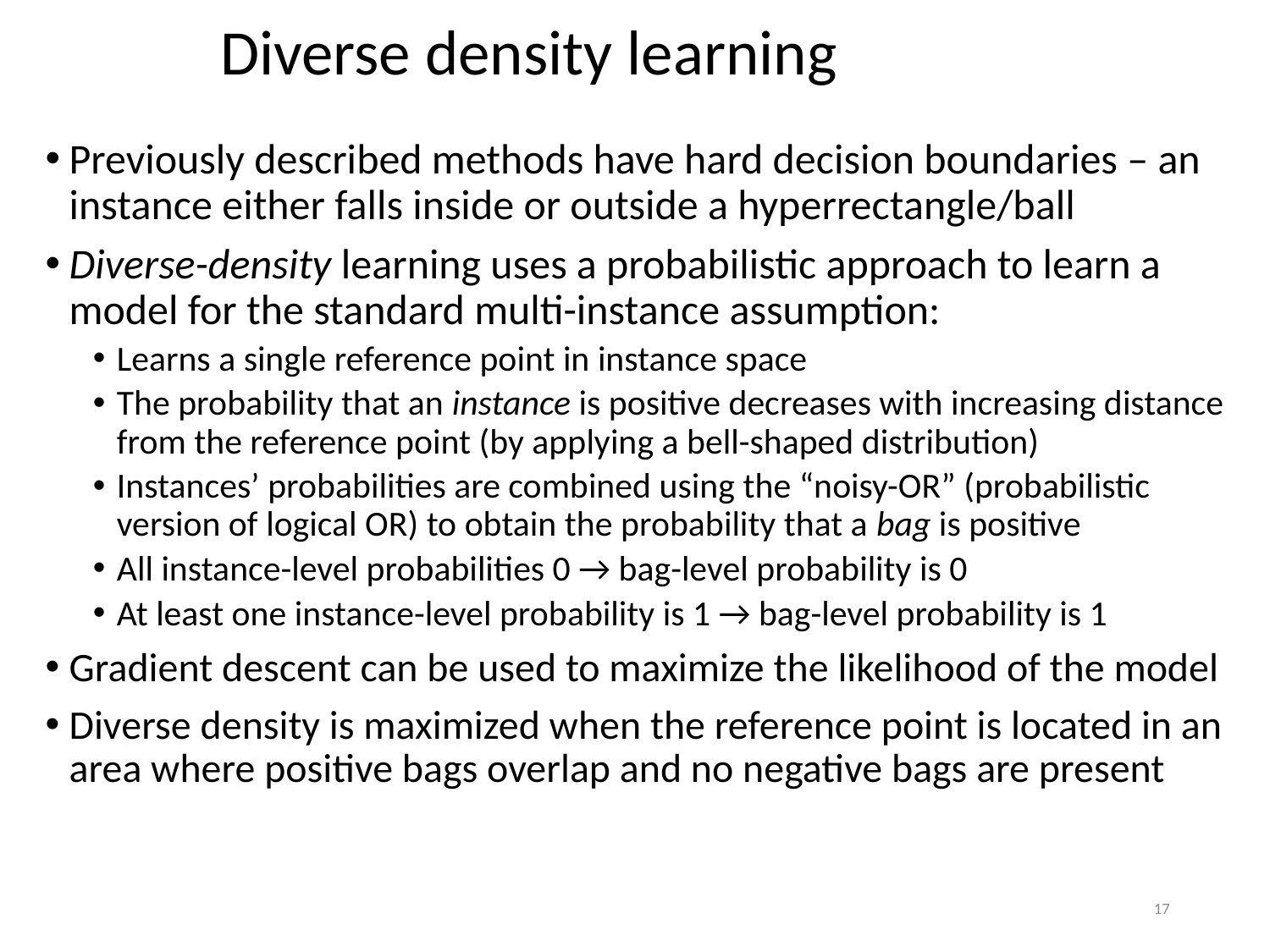

Diverse density learning
Previously described methods have hard decision boundaries – an instance either falls inside or outside a hyperrectangle/ball
Diverse-density learning uses a probabilistic approach to learn a model for the standard multi-instance assumption:
Learns a single reference point in instance space
The probability that an instance is positive decreases with increasing distance from the reference point (by applying a bell-shaped distribution)
Instances’ probabilities are combined using the “noisy-OR” (probabilistic version of logical OR) to obtain the probability that a bag is positive
All instance-level probabilities 0 → bag-level probability is 0
At least one instance-level probability is 1 → bag-level probability is 1
Gradient descent can be used to maximize the likelihood of the model
Diverse density is maximized when the reference point is located in an area where positive bags overlap and no negative bags are present
17